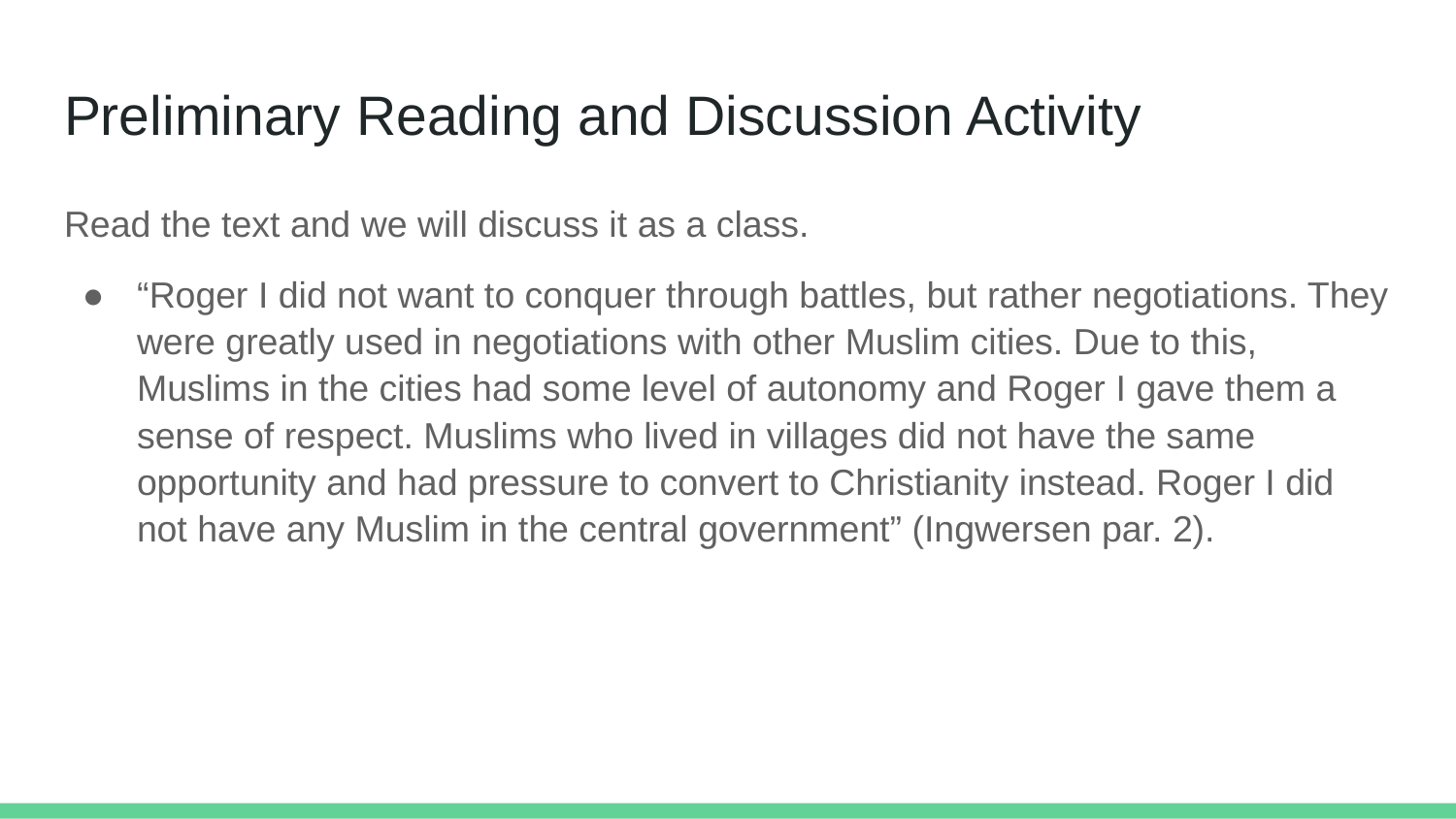

# Preliminary Reading and Discussion Activity
Read the text and we will discuss it as a class.
“Roger I did not want to conquer through battles, but rather negotiations. They were greatly used in negotiations with other Muslim cities. Due to this, Muslims in the cities had some level of autonomy and Roger I gave them a sense of respect. Muslims who lived in villages did not have the same opportunity and had pressure to convert to Christianity instead. Roger I did not have any Muslim in the central government” (Ingwersen par. 2).